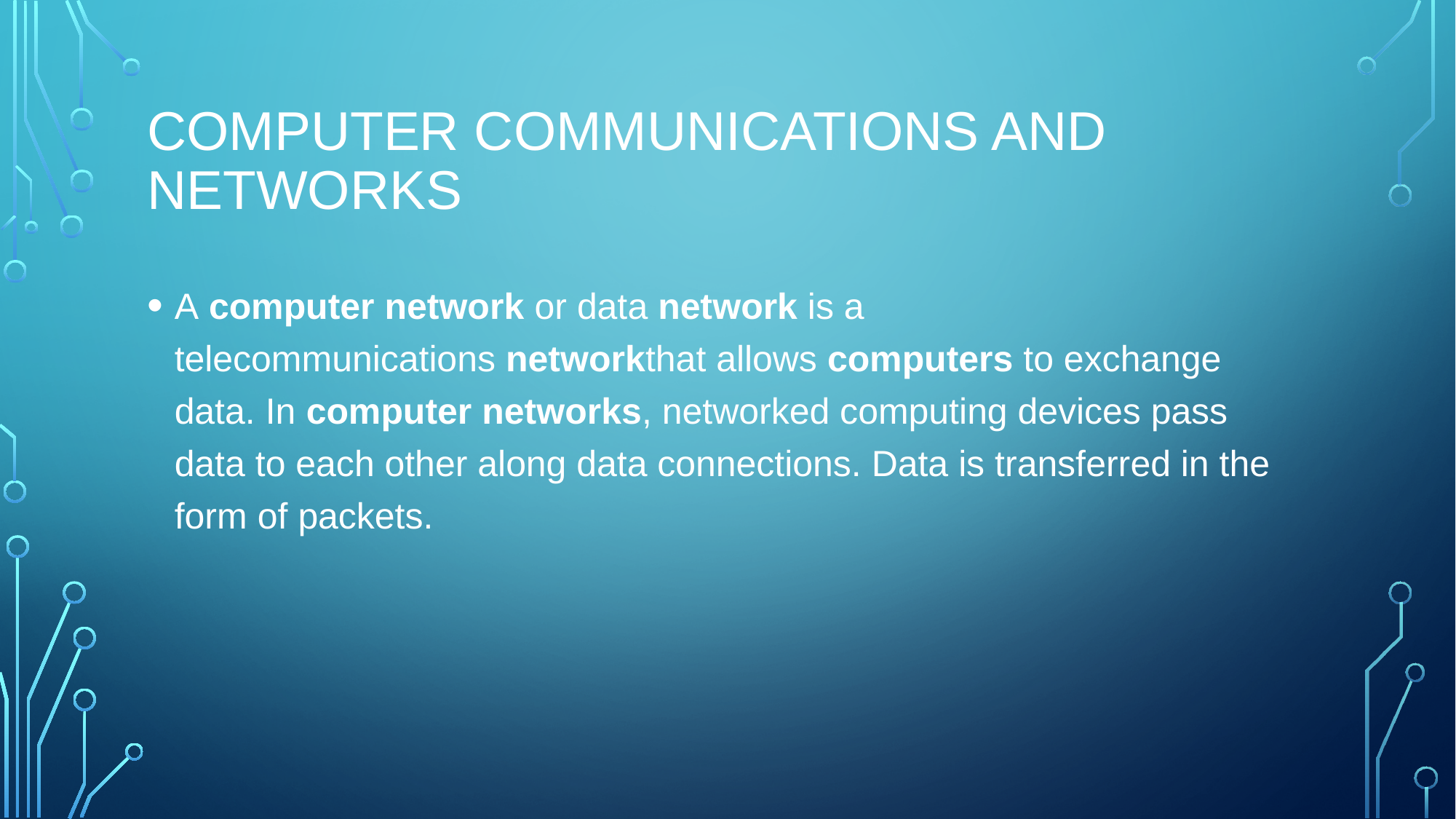

# Computer communications and networks
A computer network or data network is a telecommunications networkthat allows computers to exchange data. In computer networks, networked computing devices pass data to each other along data connections. Data is transferred in the form of packets.